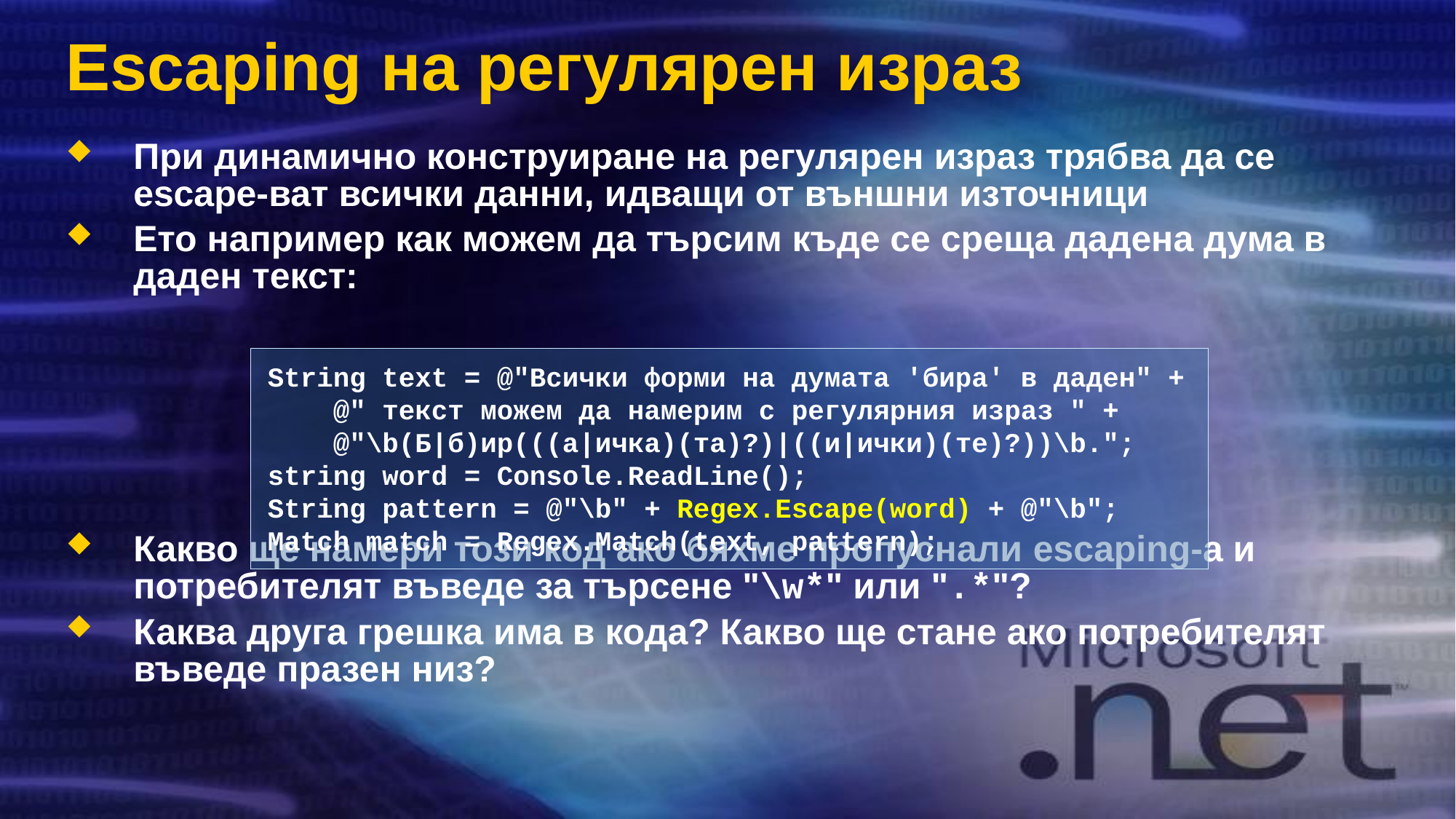

# Escaping на регулярен израз
При динамично конструиране на регулярен израз трябва да се escape-ват всички данни, идващи от външни източници
Ето например как можем да търсим къде се среща дадена дума в даден текст:

Какво ще намери този код ако бяхме пропуснали escaping-а и потребителят въведе за търсене "\w*" или ".*"?
Каква друга грешка има в кода? Какво ще стане ако потребителят въведе празен низ?
String text = @"Всички форми на думата 'бира' в даден" +
    @" текст можем да намерим с регулярния израз " +
    @"\b(Б|б)ир(((а|ичка)(та)?)|((и|ички)(те)?))\b.";
string word = Console.ReadLine();
String pattern = @"\b" + Regex.Escape(word) + @"\b";
Match match = Regex.Match(text, pattern);